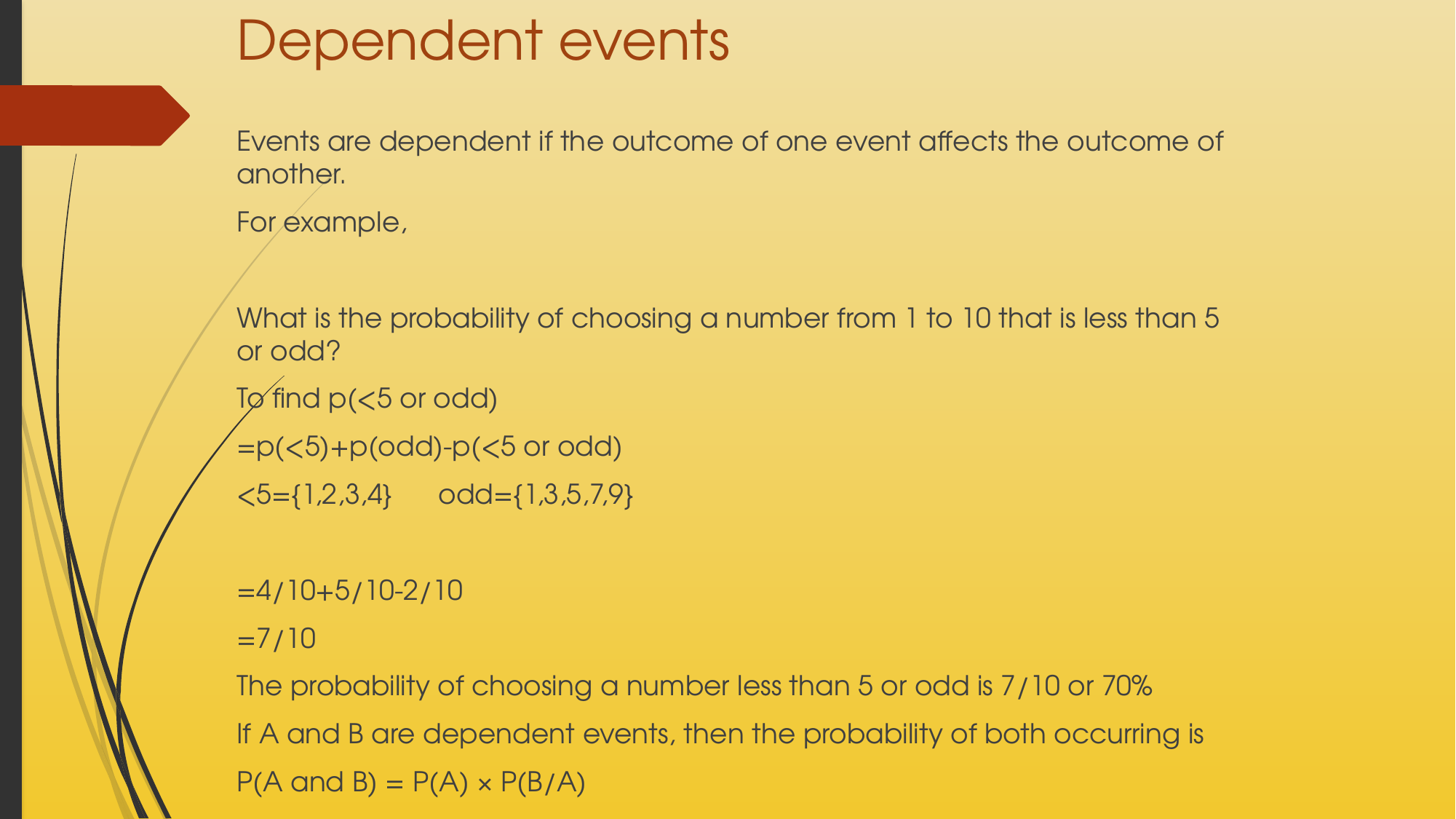

# Dependent events
Events are dependent if the outcome of one event affects the outcome of another.
For example,

What is the probability of choosing a number from 1 to 10 that is less than 5 or odd?
To find p(<5 or odd)
=p(<5)+p(odd)-p(<5 or odd)
<5={1,2,3,4}      odd={1,3,5,7,9}

=4/10+5/10-2/10
=7/10
The probability of choosing a number less than 5 or odd is 7/10 or 70%
If A and B are dependent events, then the probability of both occurring is
P(A and B) = P(A) × P(B/A)